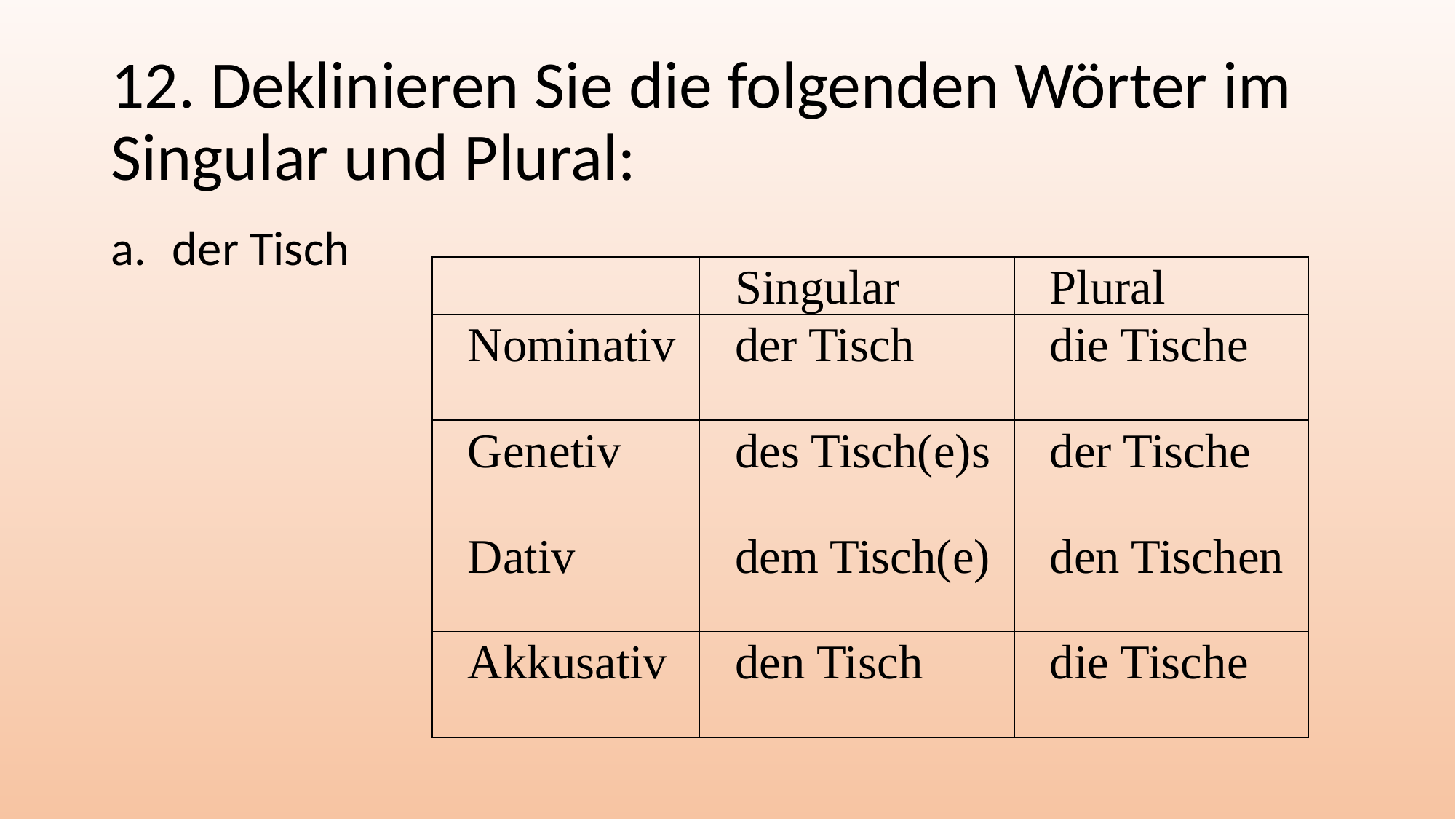

# 12. Deklinieren Sie die folgenden Wörter im Singular und Plural:
der Tisch

|  | Singular | Plural |
| --- | --- | --- |
| Nominativ | der Tisch | die Tische |
| Genetiv | des Tisch(e)s | der Tische |
| Dativ | dem Tisch(e) | den Tischen |
| Akkusativ | den Tisch | die Tische |